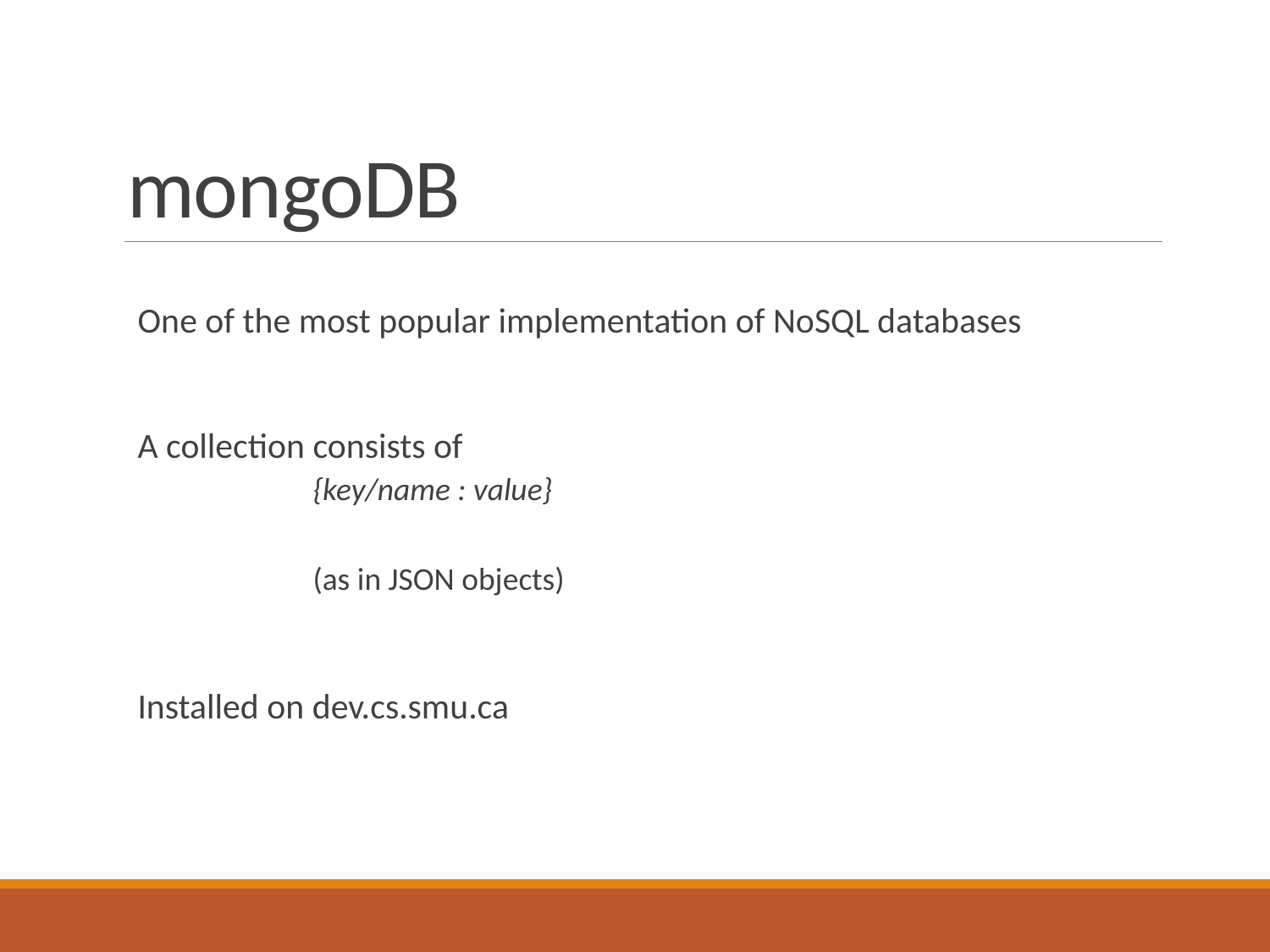

# mongoDB
One of the most popular implementation of NoSQL databases

A collection consists of
	{key/name : value}

	(as in JSON objects)

Installed on dev.cs.smu.ca